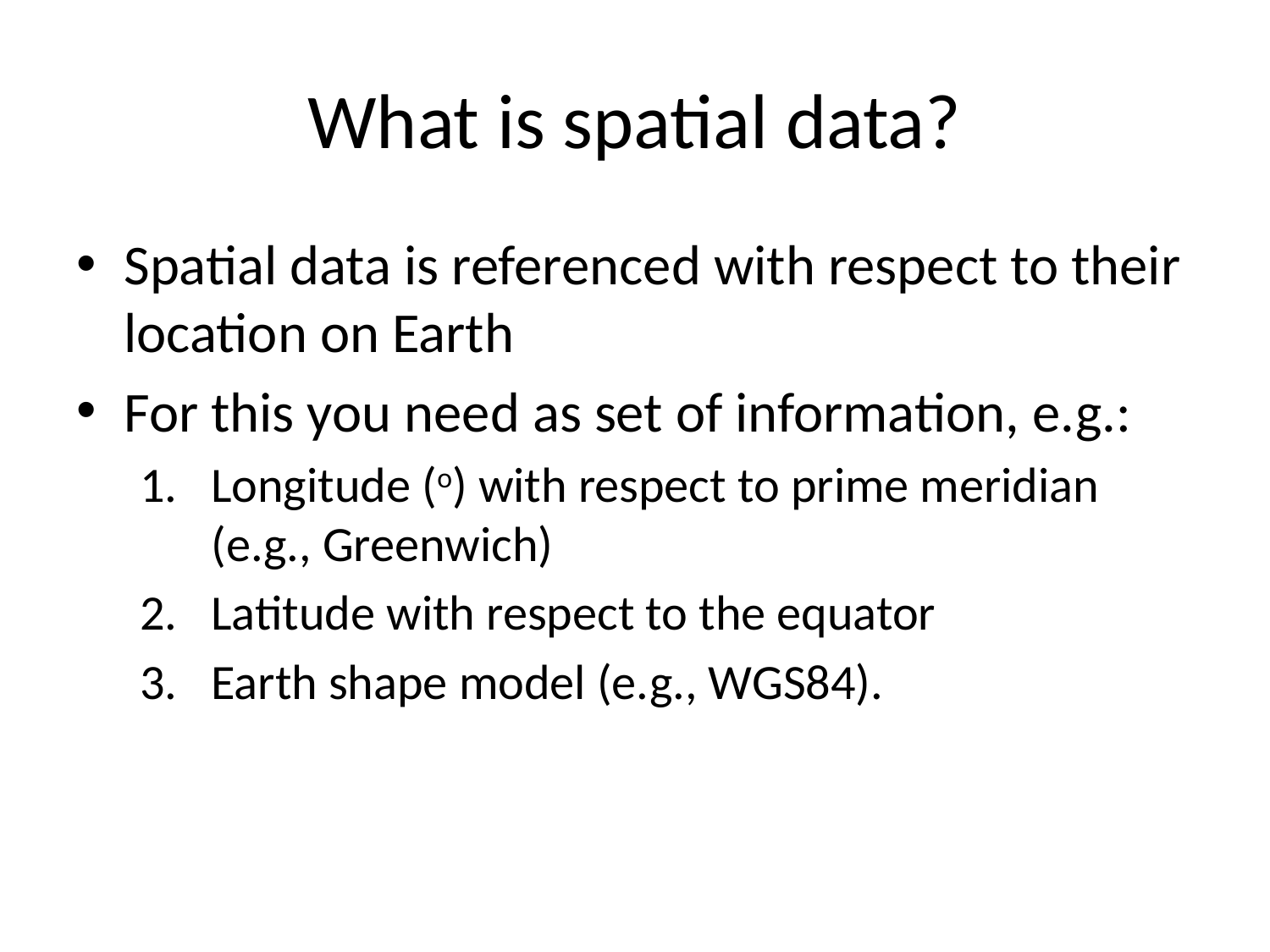

# What is spatial data?
Spatial data is referenced with respect to their location on Earth
For this you need as set of information, e.g.:
Longitude (o) with respect to prime meridian (e.g., Greenwich)
Latitude with respect to the equator
Earth shape model (e.g., WGS84).